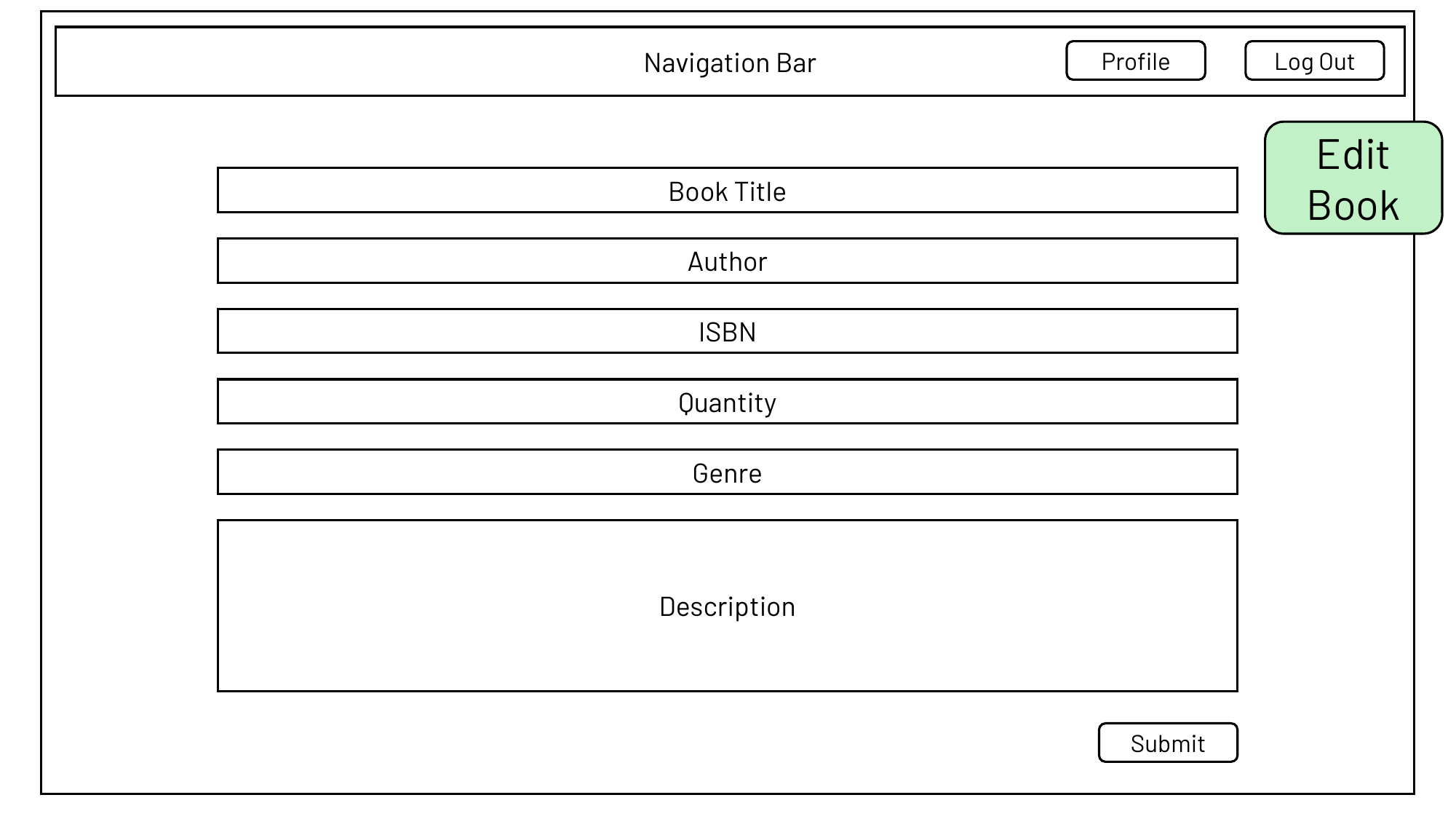

Navigation Bar
Profile
Log Out
Edit Book
Book Title
Author
ISBN
Quantity
Genre
Description
Submit